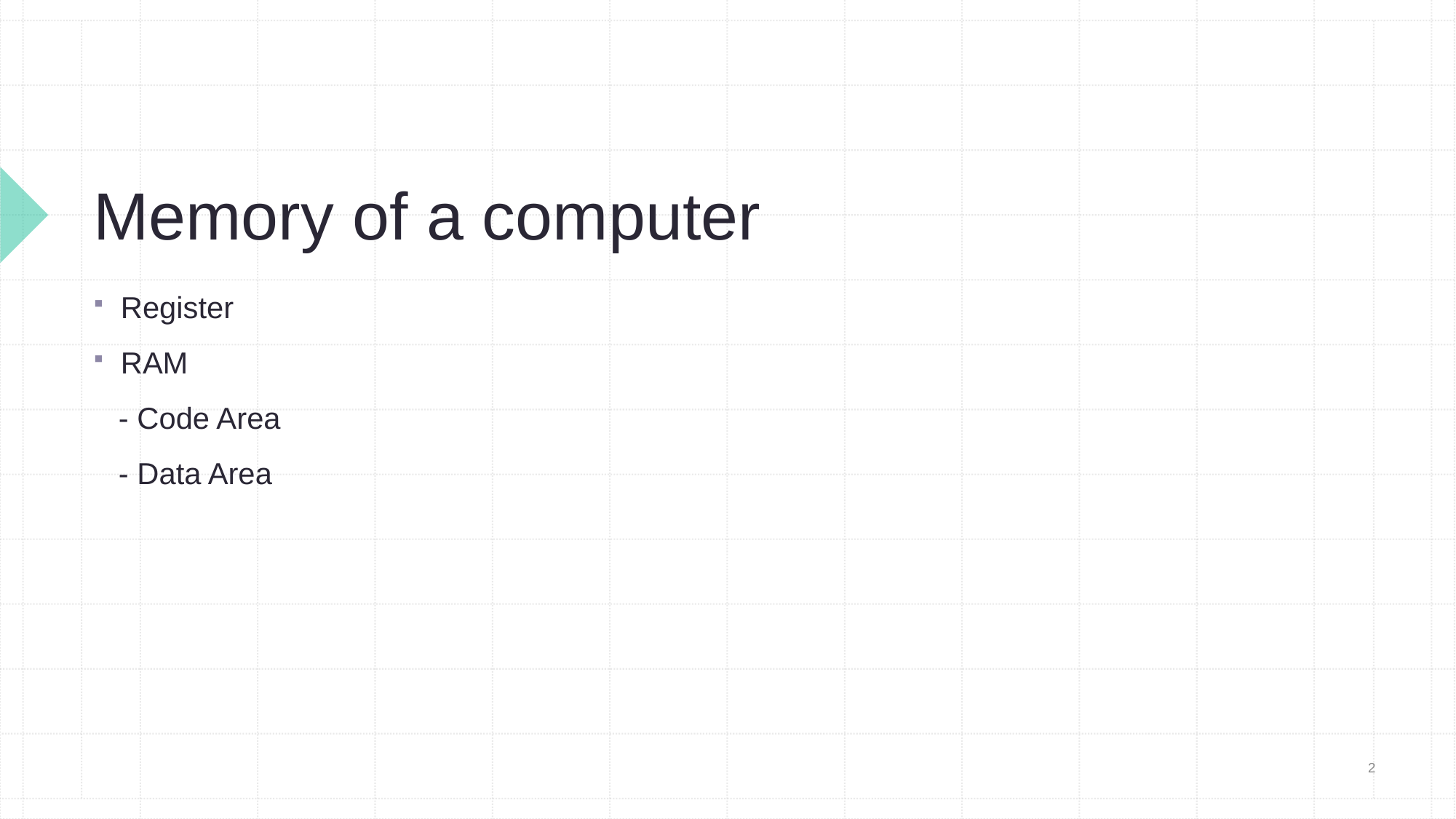

# Memory of a computer
Register
RAM
   - Code Area
   - Data Area
2